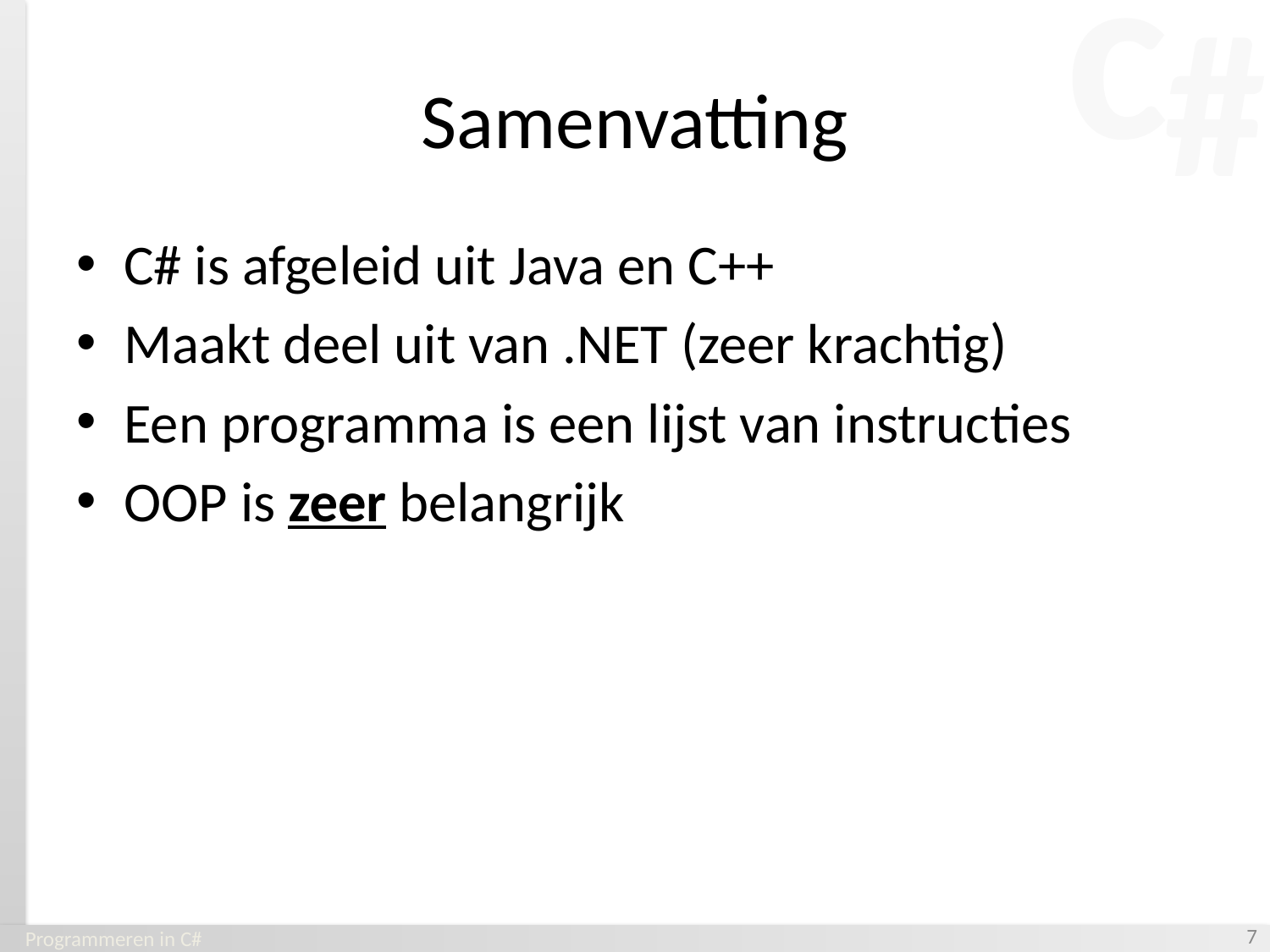

# Samenvatting
C# is afgeleid uit Java en C++
Maakt deel uit van .NET (zeer krachtig)
Een programma is een lijst van instructies
OOP is zeer belangrijk
7
Programmeren in C#